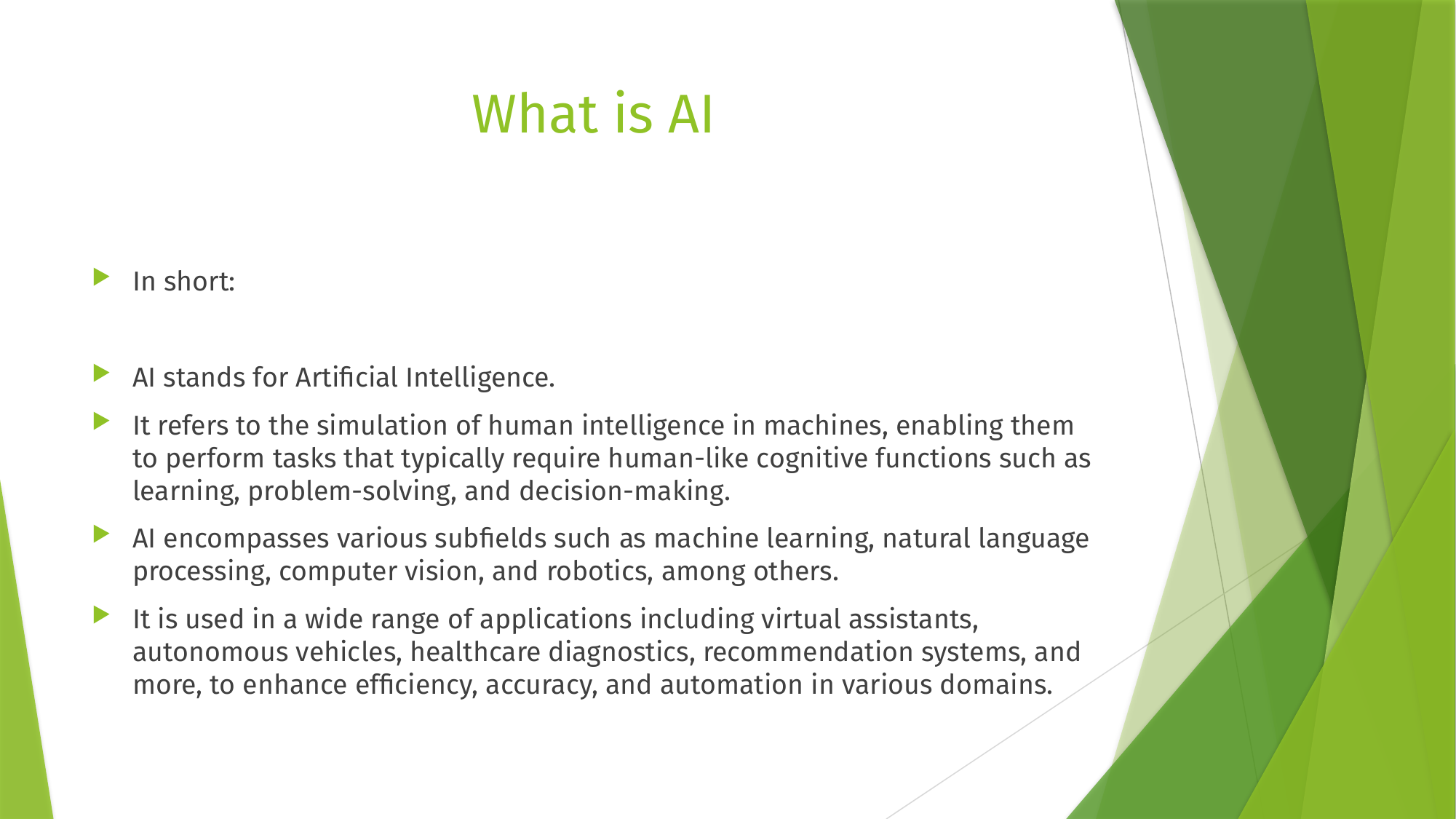

# What is AI
In short:

AI stands for Artificial Intelligence.
It refers to the simulation of human intelligence in machines, enabling them to perform tasks that typically require human-like cognitive functions such as learning, problem-solving, and decision-making.
AI encompasses various subfields such as machine learning, natural language processing, computer vision, and robotics, among others.
It is used in a wide range of applications including virtual assistants, autonomous vehicles, healthcare diagnostics, recommendation systems, and more, to enhance efficiency, accuracy, and automation in various domains.